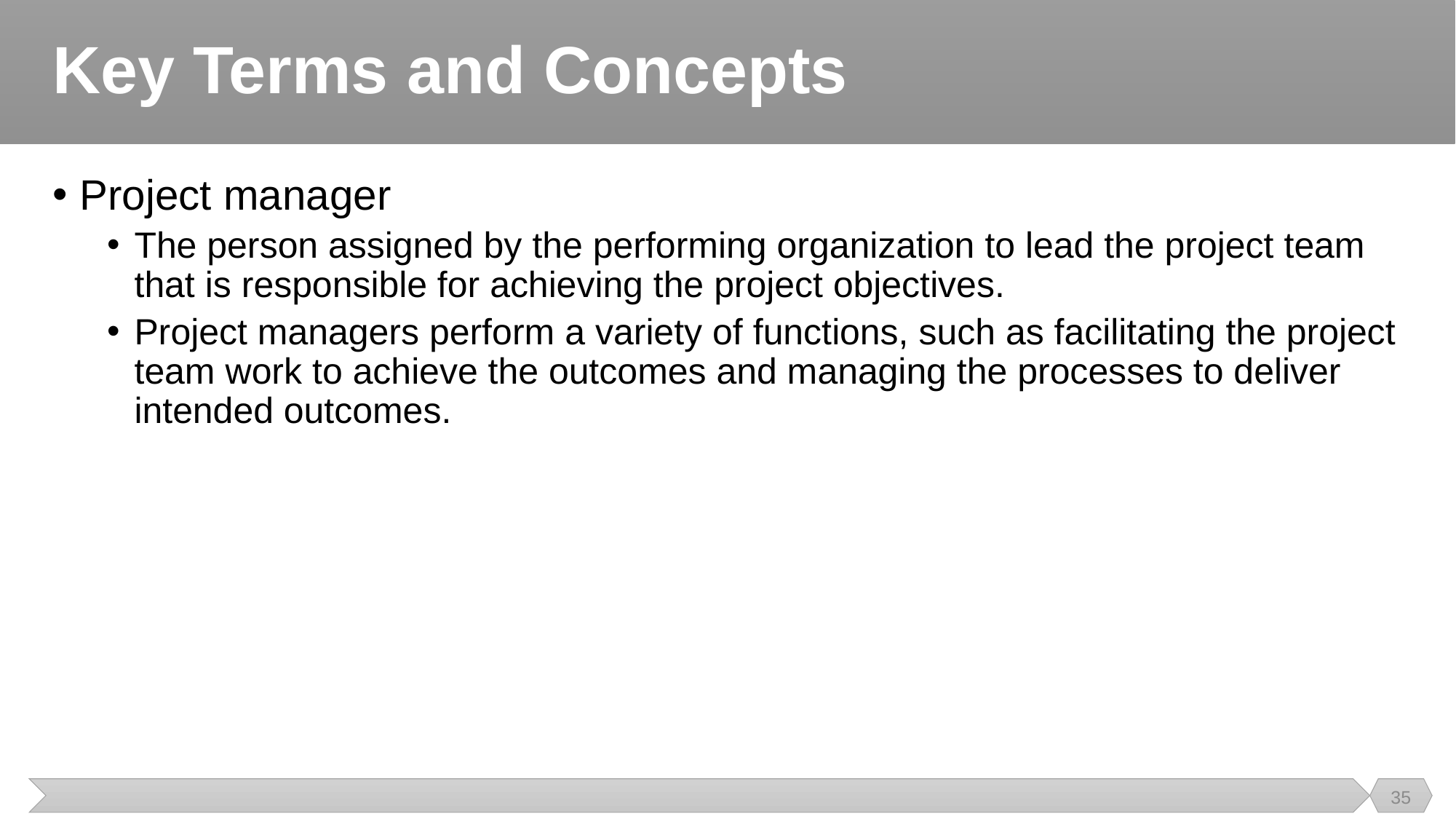

# Key Terms and Concepts
Project manager
The person assigned by the performing organization to lead the project team that is responsible for achieving the project objectives.
Project managers perform a variety of functions, such as facilitating the project team work to achieve the outcomes and managing the processes to deliver intended outcomes.
35